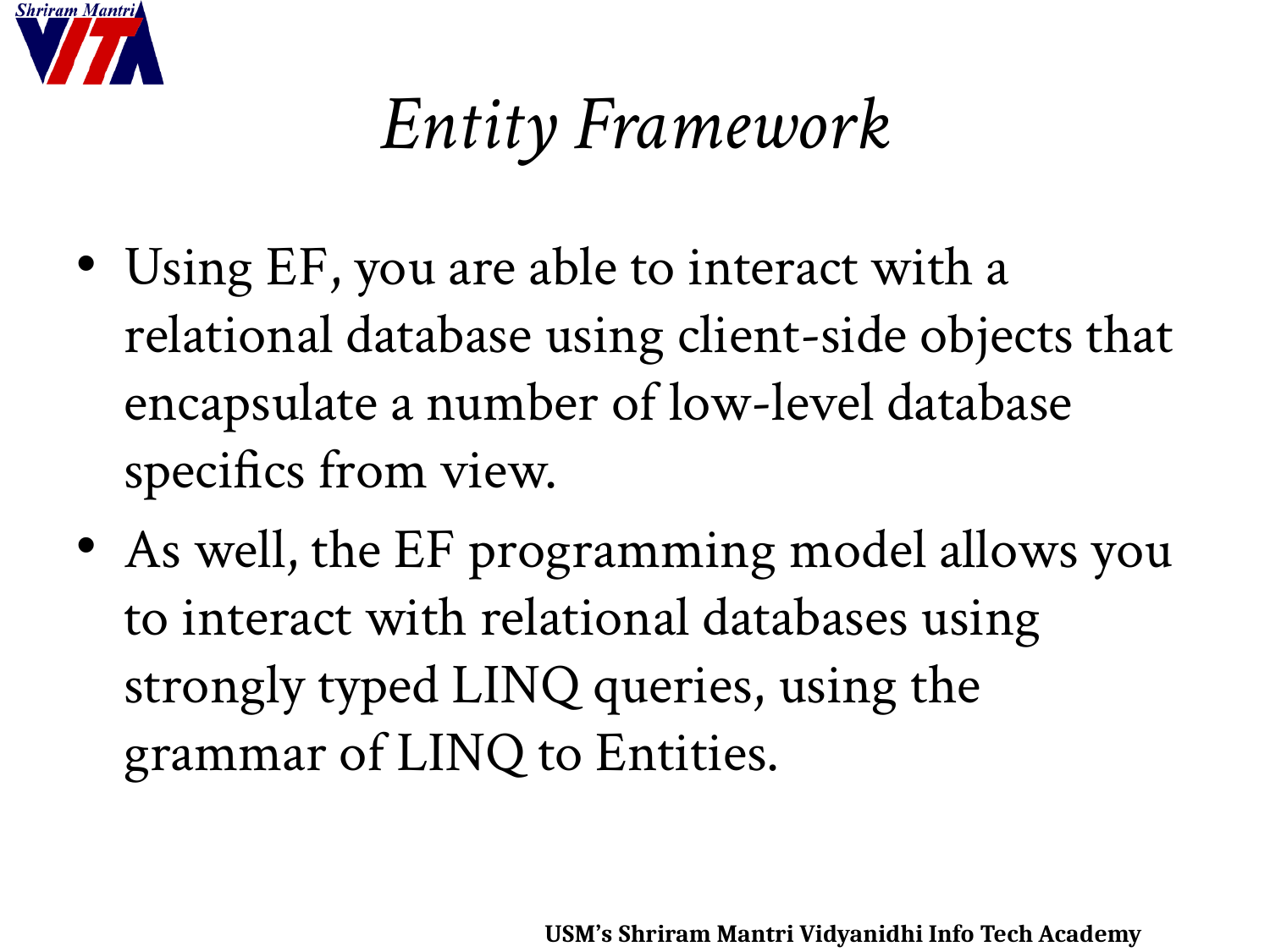

# Entity Framework
Using EF, you are able to interact with a relational database using client-side objects that encapsulate a number of low-level database specifics from view.
As well, the EF programming model allows you to interact with relational databases using strongly typed LINQ queries, using the grammar of LINQ to Entities.